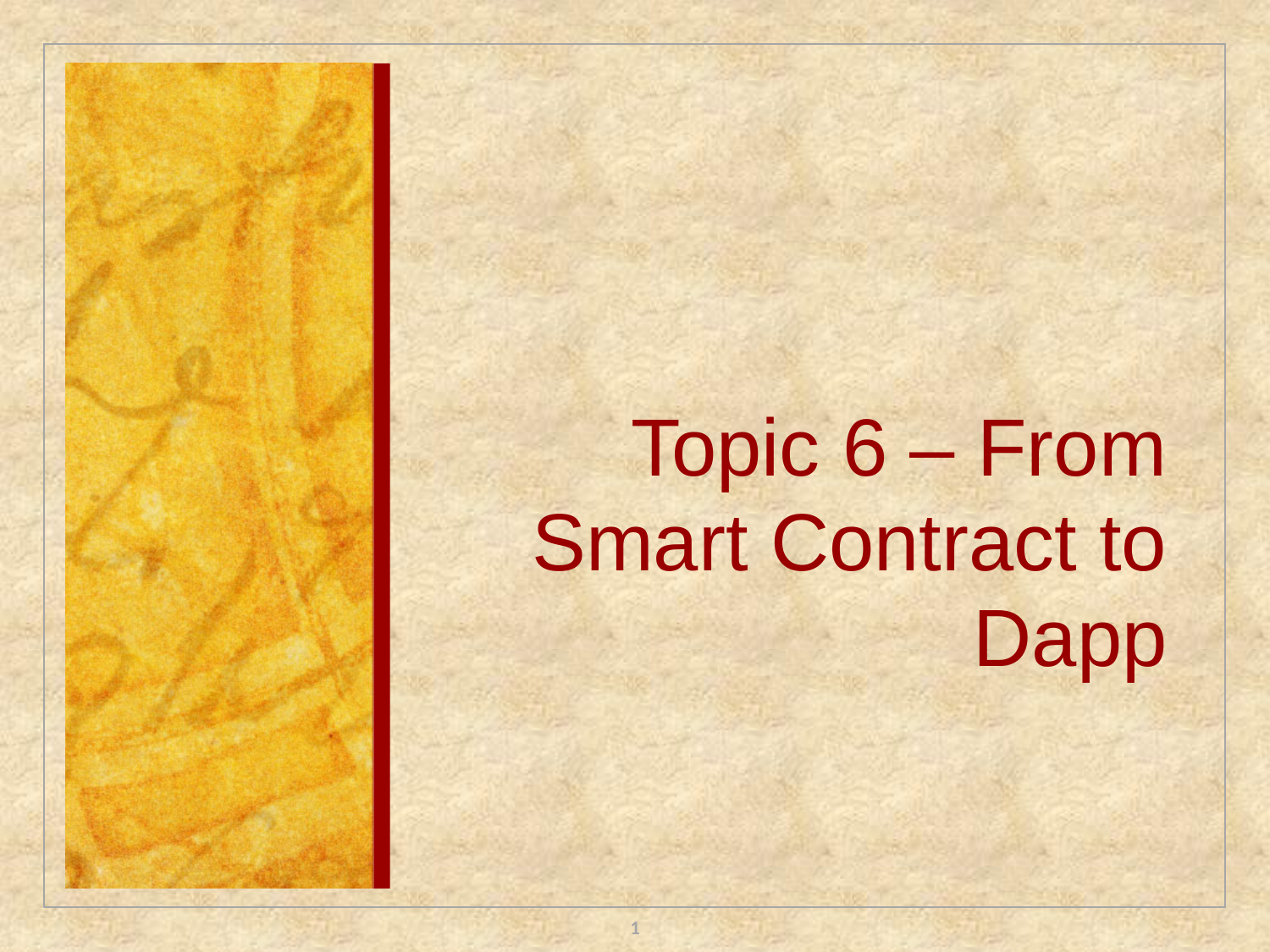

# Topic 6 – From Smart Contract to Dapp
1